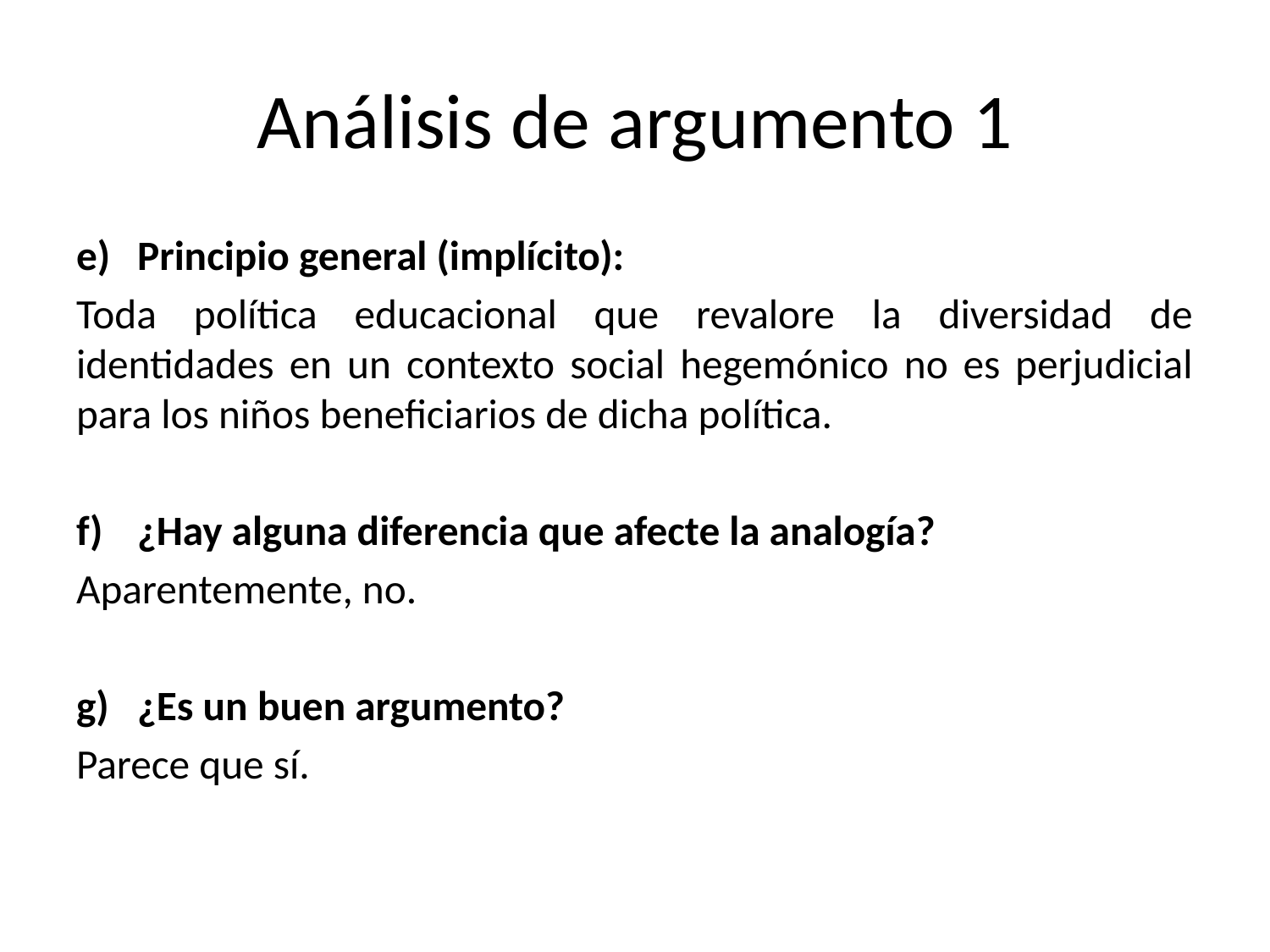

# Análisis de argumento 1
Principio general (implícito):
Toda política educacional que revalore la diversidad de identidades en un contexto social hegemónico no es perjudicial para los niños beneficiarios de dicha política.

¿Hay alguna diferencia que afecte la analogía?
Aparentemente, no.

¿Es un buen argumento?
Parece que sí.